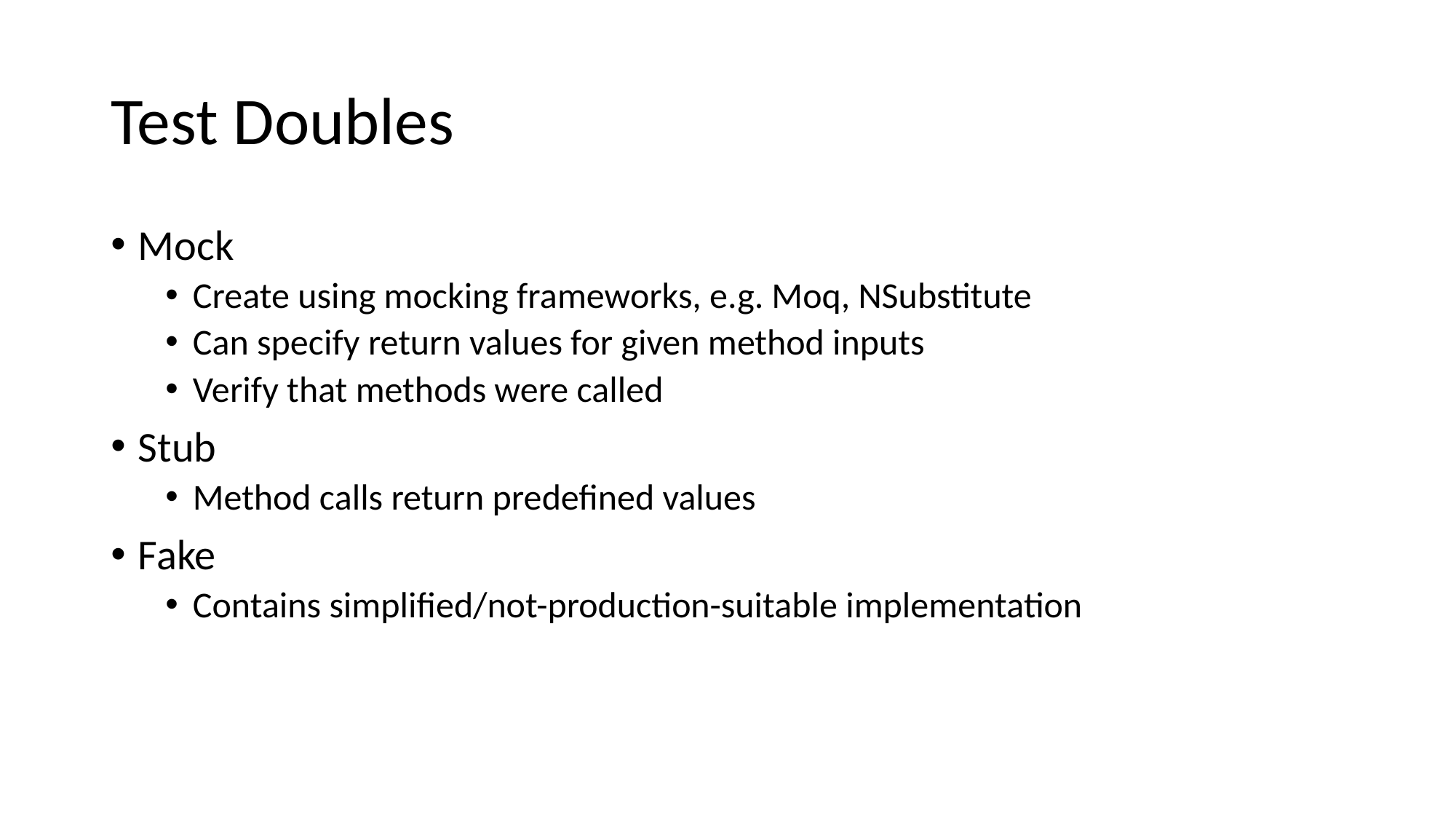

# Test Doubles
Mock
Create using mocking frameworks, e.g. Moq, NSubstitute
Can specify return values for given method inputs
Verify that methods were called
Stub
Method calls return predefined values
Fake
Contains simplified/not-production-suitable implementation